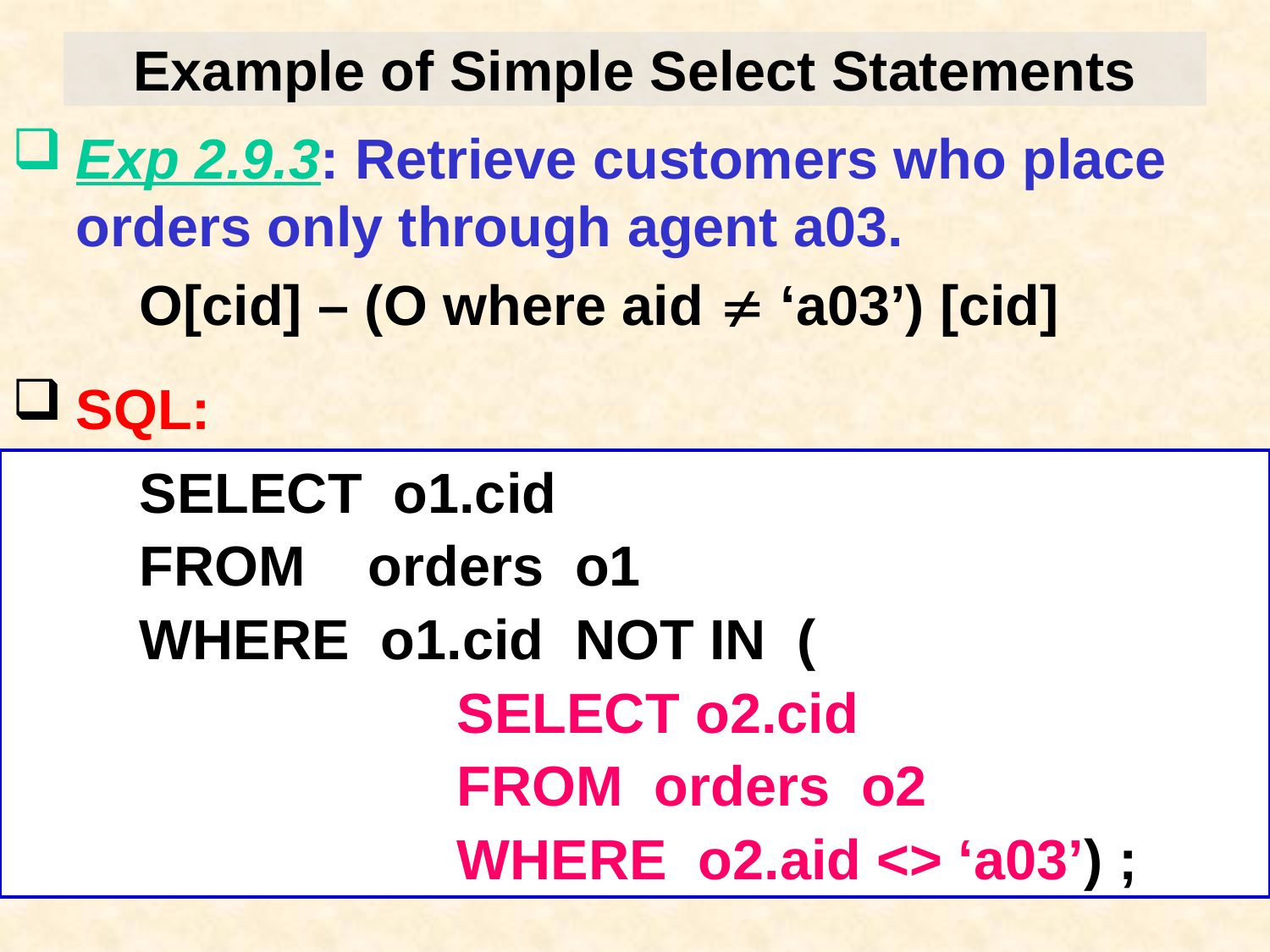

# Example of Simple Select Statements
Exp 2.9.3: Retrieve customers who place orders only through agent a03.
O[cid] – (O where aid ≠ ‘a03’) [cid]
SQL:
SELECT  o1.cid
FROM    orders  o1
WHERE  o1.cid  NOT IN  (
		SELECT o2.cid
			FROM  orders  o2
			WHERE  o2.aid <> ‘a03’) ;